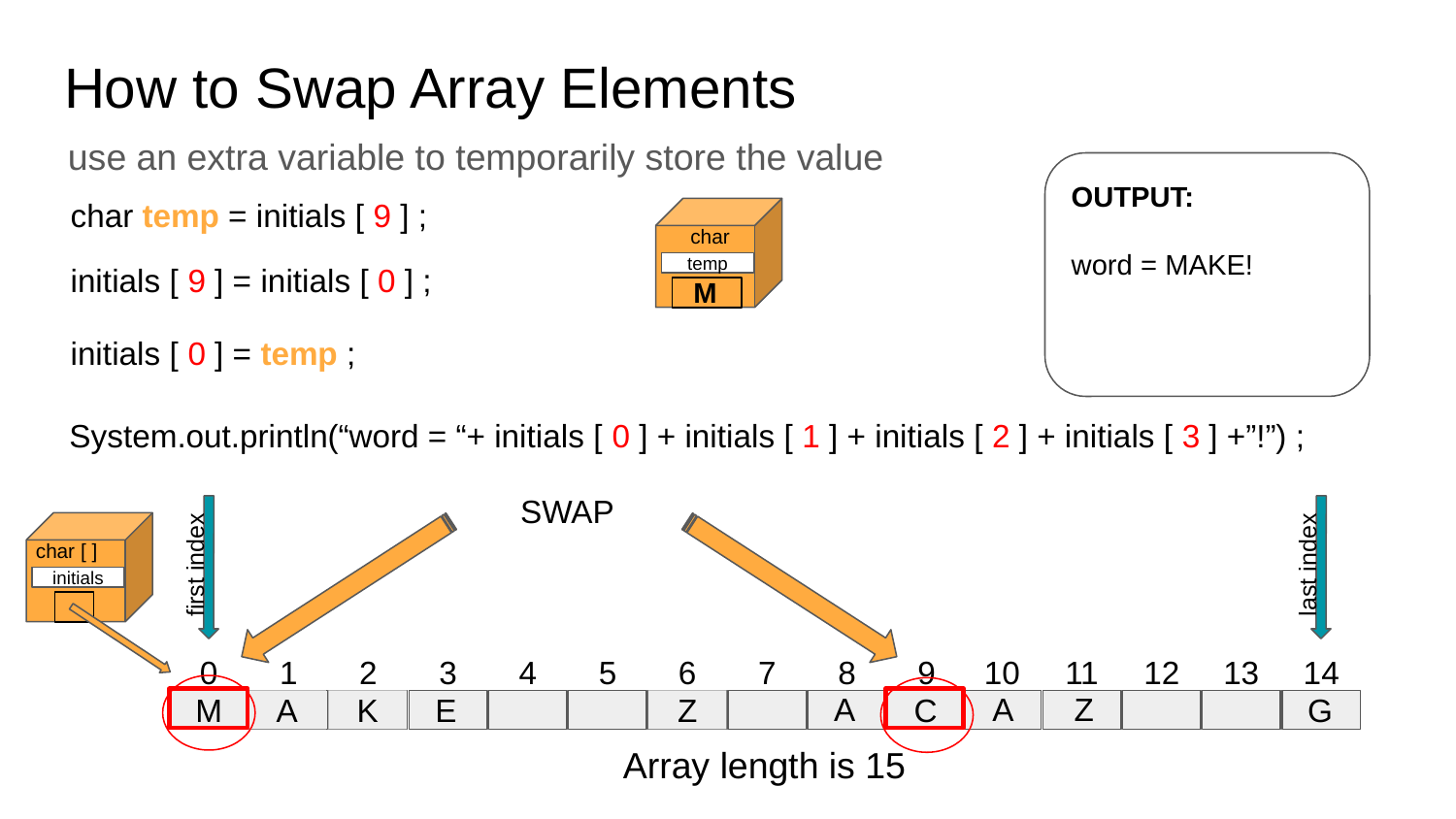

# How to Swap Array Elements
use an extra variable to temporarily store the value
OUTPUT:

word = MAKE!
char temp = initials [ indexA ] ;
char temp = initials [ 9 ] ;

char
initials [ 9 ] = initials [ 0 ] ;
initials [ indexA ] = initials[ indexB ] ;
temp
M

initials [ 0 ] = temp ;
initials [ indexB ] = temp ;
System.out.println(“word = “+ initials [ 0 ] + initials [ 1 ] + initials [ 2 ] + initials [ 3 ] +”!”) ;
SWAP

char [ ]
first index
last index
initials

0
1
2
3
4
5
6
7
8
9
10
11
12
13
14

D
A
M
A
Z

M
A
K
E
S
Z
C
G

C
Array length is 15